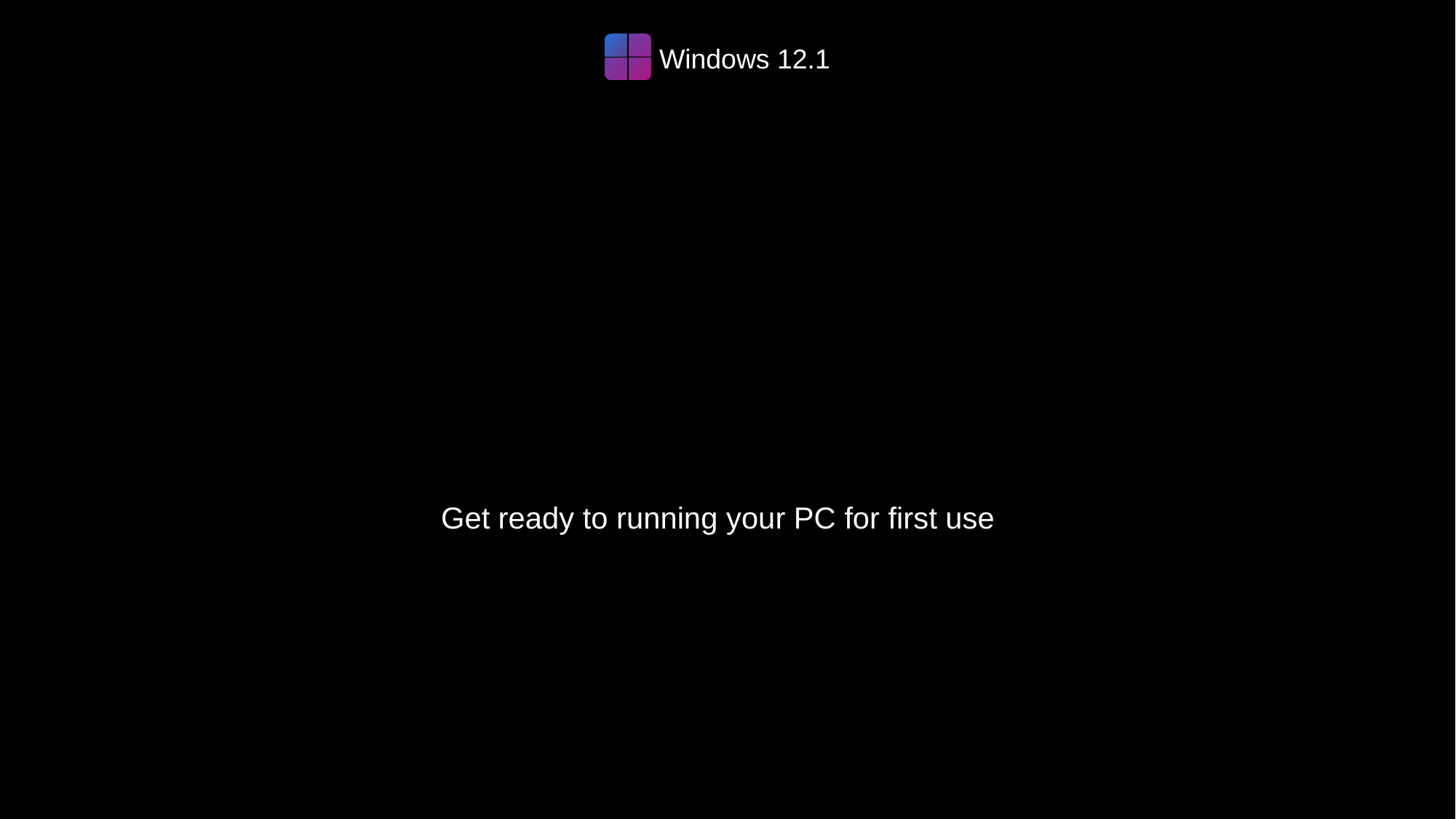

Windows 12.1

Get ready to running your PC for first use